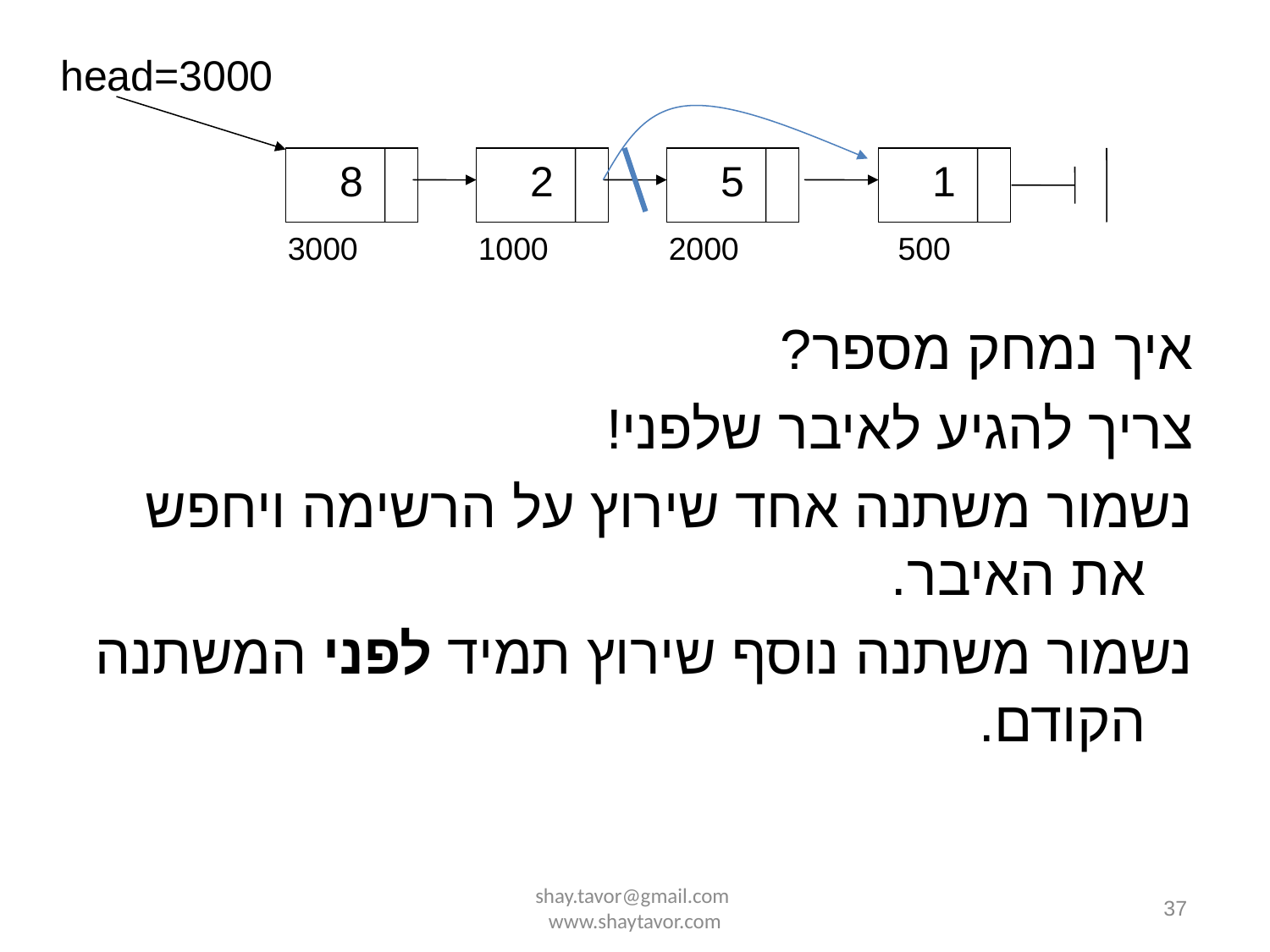

head=3000

8

2

5

1

3000
1000
2000
500
איך נמחק מספר?
צריך להגיע לאיבר שלפני!
נשמור משתנה אחד שירוץ על הרשימה ויחפש את האיבר.
נשמור משתנה נוסף שירוץ תמיד לפני המשתנה הקודם.
shay.tavor@gmail.com  www.shaytavor.com
37